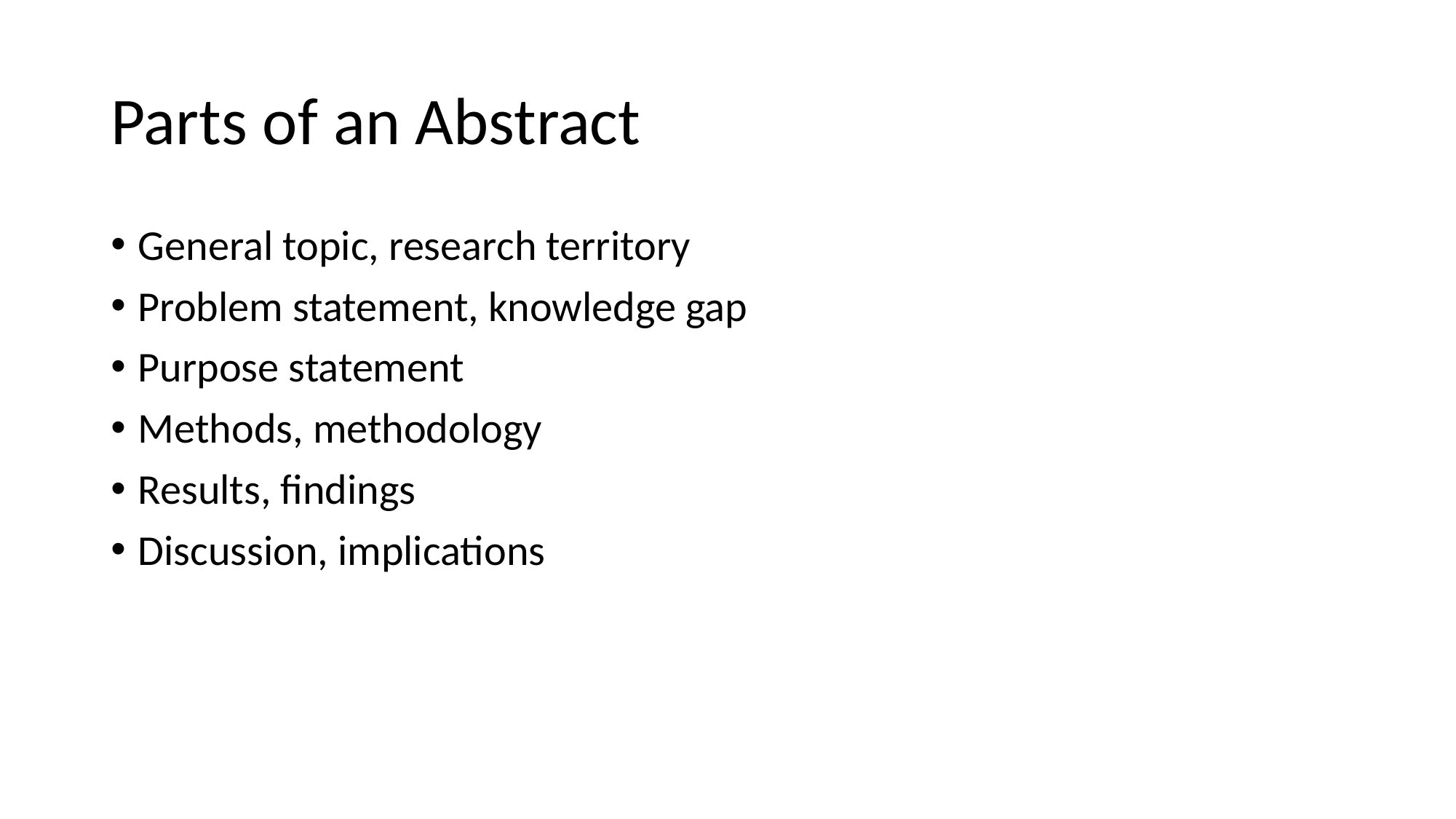

# Parts of an Abstract
General topic, research territory
Problem statement, knowledge gap
Purpose statement
Methods, methodology
Results, findings
Discussion, implications